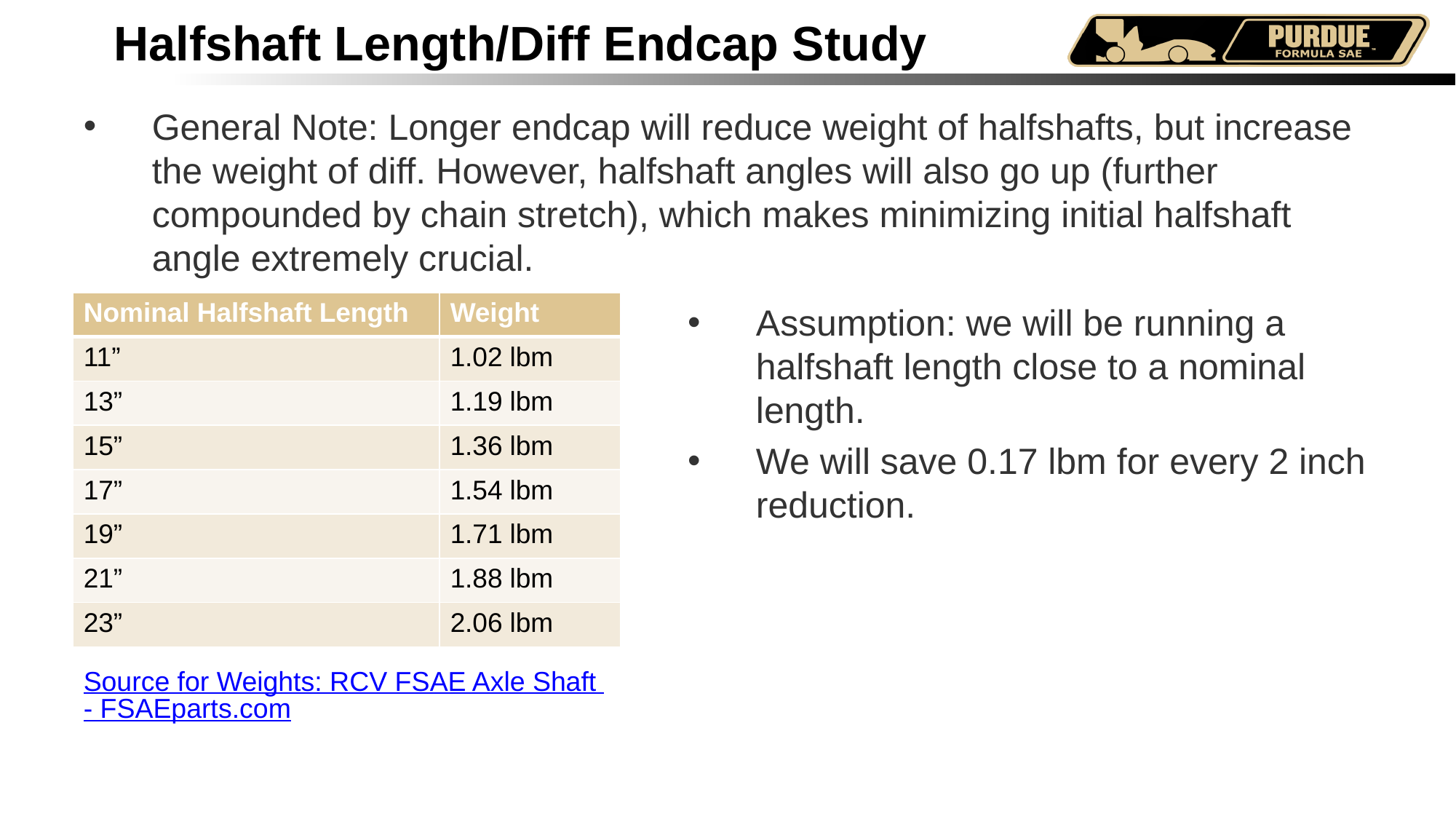

# Halfshaft Length/Diff Endcap Study
General Note: Longer endcap will reduce weight of halfshafts, but increase the weight of diff. However, halfshaft angles will also go up (further compounded by chain stretch), which makes minimizing initial halfshaft angle extremely crucial.
| Nominal Halfshaft Length | Weight |
| --- | --- |
| 11” | 1.02 lbm |
| 13” | 1.19 lbm |
| 15” | 1.36 lbm |
| 17” | 1.54 lbm |
| 19” | 1.71 lbm |
| 21” | 1.88 lbm |
| 23” | 2.06 lbm |
Assumption: we will be running a halfshaft length close to a nominal length.
We will save 0.17 lbm for every 2 inch reduction.
Source for Weights: RCV FSAE Axle Shaft - FSAEparts.com
50